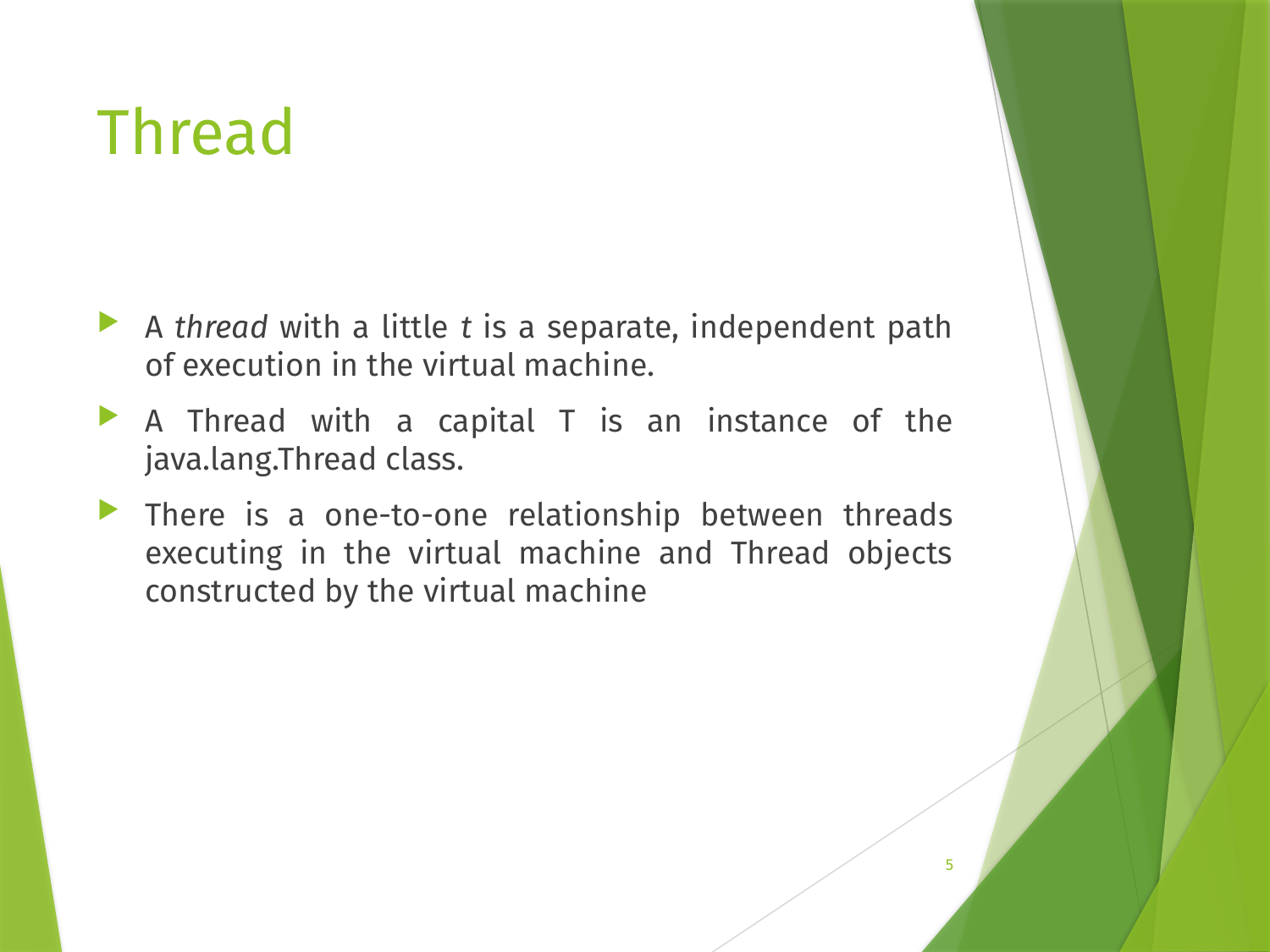

# Thread
A thread with a little t is a separate, independent path of execution in the virtual machine.
A Thread with a capital T is an instance of the java.lang.Thread class.
There is a one-to-one relationship between threads executing in the virtual machine and Thread objects constructed by the virtual machine
5